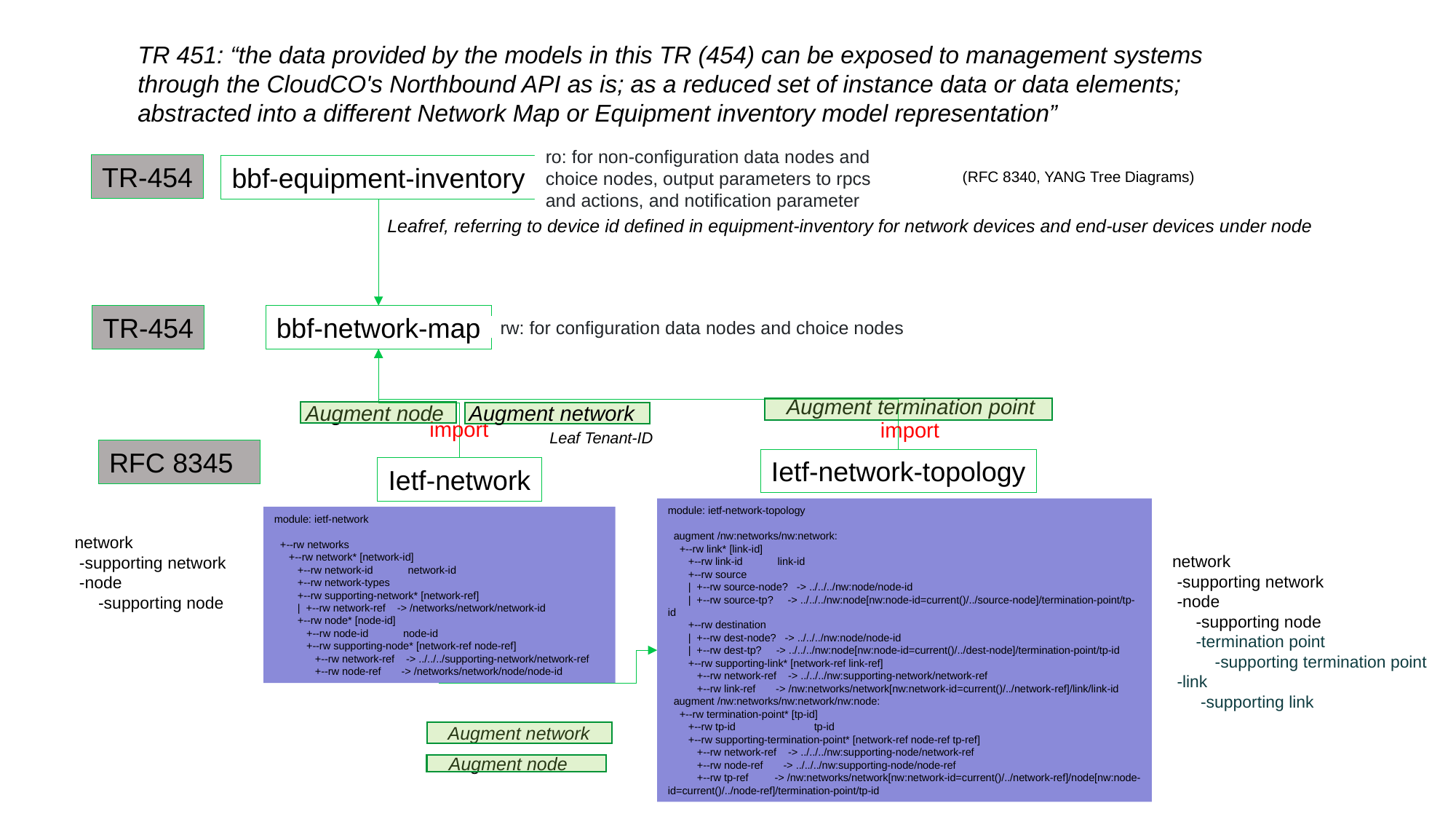

TR 451: “the data provided by the models in this TR (454) can be exposed to management systems through the CloudCO's Northbound API as is; as a reduced set of instance data or data elements; abstracted into a different Network Map or Equipment inventory model representation”
ro: for non-configuration data nodes and choice nodes, output parameters to rpcs and actions, and notification parameter
TR-454
bbf-equipment-inventory
(RFC 8340, YANG Tree Diagrams)
Leafref, referring to device id defined in equipment-inventory for network devices and end-user devices under node
bbf-network-map
TR-454
rw: for configuration data nodes and choice nodes
Augment termination point
Augment network
Augment node

import
import
Leaf Tenant-ID
RFC 8345
Ietf-network-topology
Ietf-network
module: ietf-network-topology

  augment /nw:networks/nw:network:
    +--rw link* [link-id]
       +--rw link-id            link-id
       +--rw source
       |  +--rw source-node?   -> ../../../nw:node/node-id
       |  +--rw source-tp?     -> ../../../nw:node[nw:node-id=current()/../source-node]/termination-point/tp-id
       +--rw destination
       |  +--rw dest-node?   -> ../../../nw:node/node-id
       |  +--rw dest-tp?     -> ../../../nw:node[nw:node-id=current()/../dest-node]/termination-point/tp-id
       +--rw supporting-link* [network-ref link-ref]
          +--rw network-ref    -> ../../../nw:supporting-network/network-ref
          +--rw link-ref       -> /nw:networks/network[nw:network-id=current()/../network-ref]/link/link-id
  augment /nw:networks/nw:network/nw:node:
    +--rw termination-point* [tp-id]
       +--rw tp-id                           tp-id
       +--rw supporting-termination-point* [network-ref node-ref tp-ref]
          +--rw network-ref    -> ../../../nw:supporting-node/network-ref
          +--rw node-ref       -> ../../../nw:supporting-node/node-ref
          +--rw tp-ref         -> /nw:networks/network[nw:network-id=current()/../network-ref]/node[nw:node-id=current()/../node-ref]/termination-point/tp-id
module: ietf-network

  +--rw networks
     +--rw network* [network-id]
        +--rw network-id            network-id
        +--rw network-types
        +--rw supporting-network* [network-ref]
        |  +--rw network-ref    -> /networks/network/network-id
        +--rw node* [node-id]
           +--rw node-id            node-id
           +--rw supporting-node* [network-ref node-ref]
              +--rw network-ref    -> ../../../supporting-network/network-ref
              +--rw node-ref       -> /networks/network/node/node-id
network
 -supporting network
 -node
     -supporting node
network
 -supporting network
 -node
     -supporting node
     -termination point
         -supporting termination point
 -link
      -supporting link
Augment network

Augment node